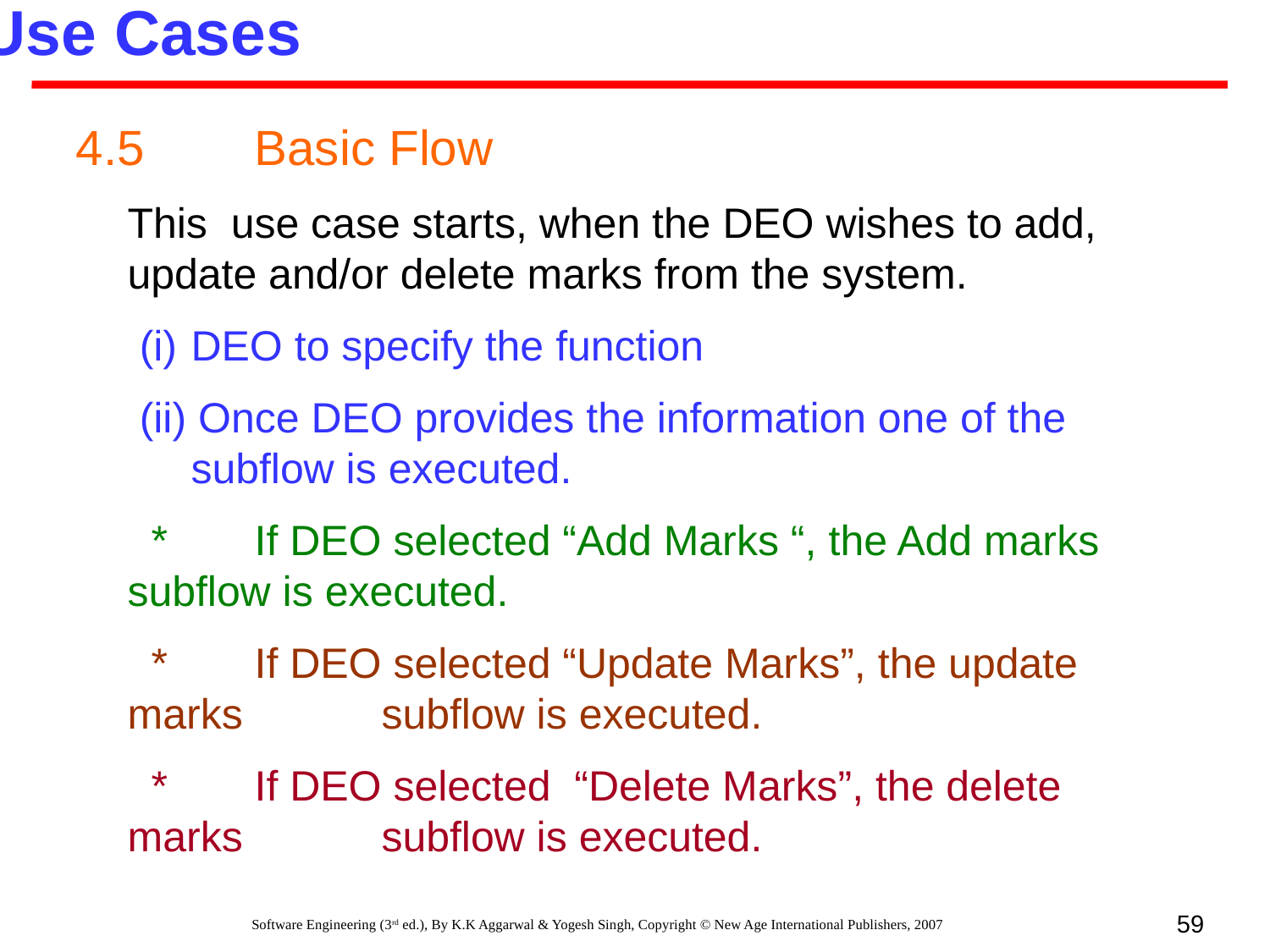

Use Cases

4.5 	Basic Flow
	This  use case starts, when the DEO wishes to add, update and/or delete marks from the system.
DEO to specify the function
(ii) Once DEO provides the information one of the subflow is executed.
	  * 	If DEO selected “Add Marks “, the Add marks 	subflow is executed.
	  *	If DEO selected “Update Marks”, the update marks 	subflow is executed.
	  * 	If DEO selected  “Delete Marks”, the delete marks 	subflow is executed.

59